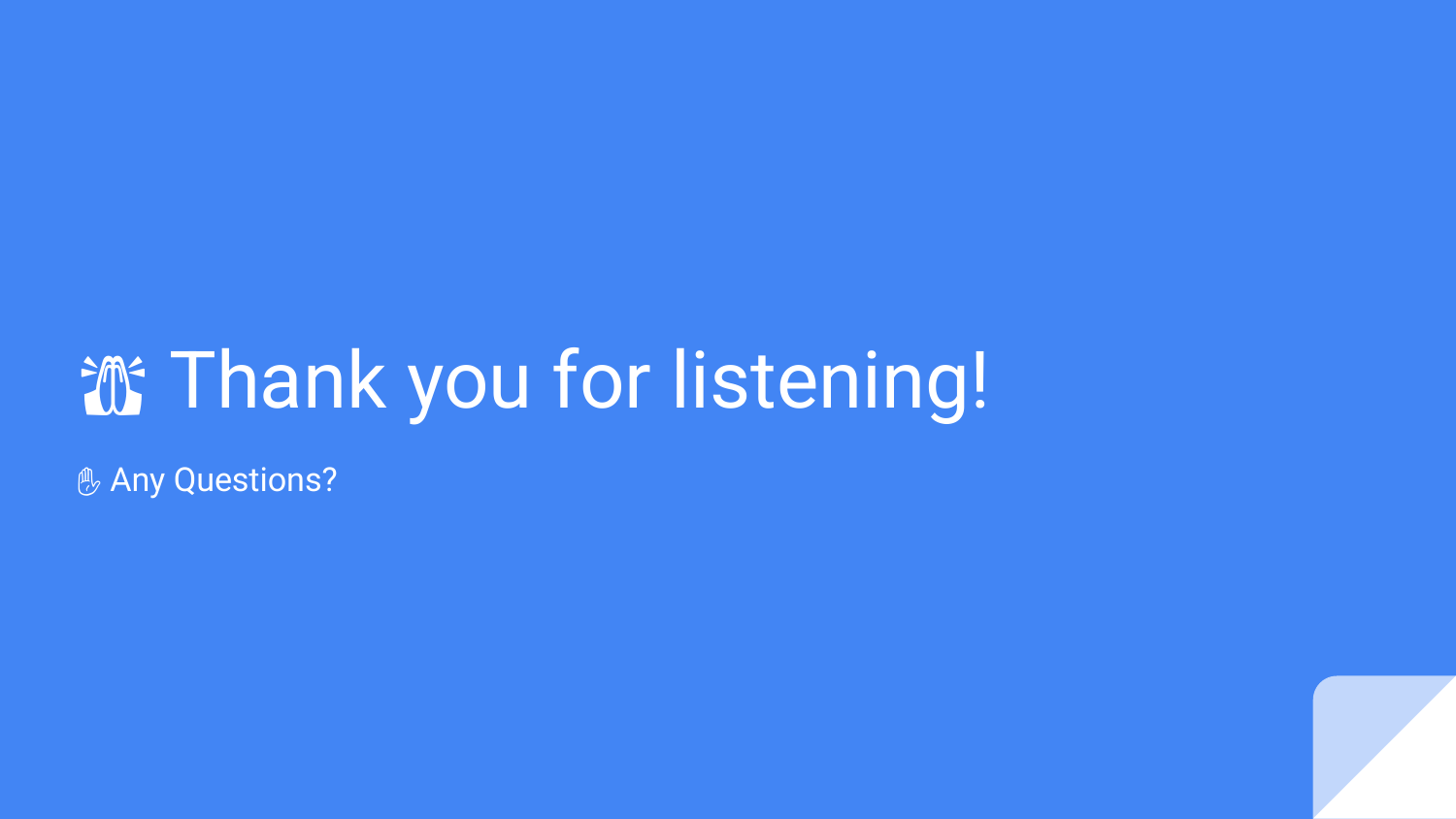

# 🙏 Thank you for listening!
✋ Any Questions?